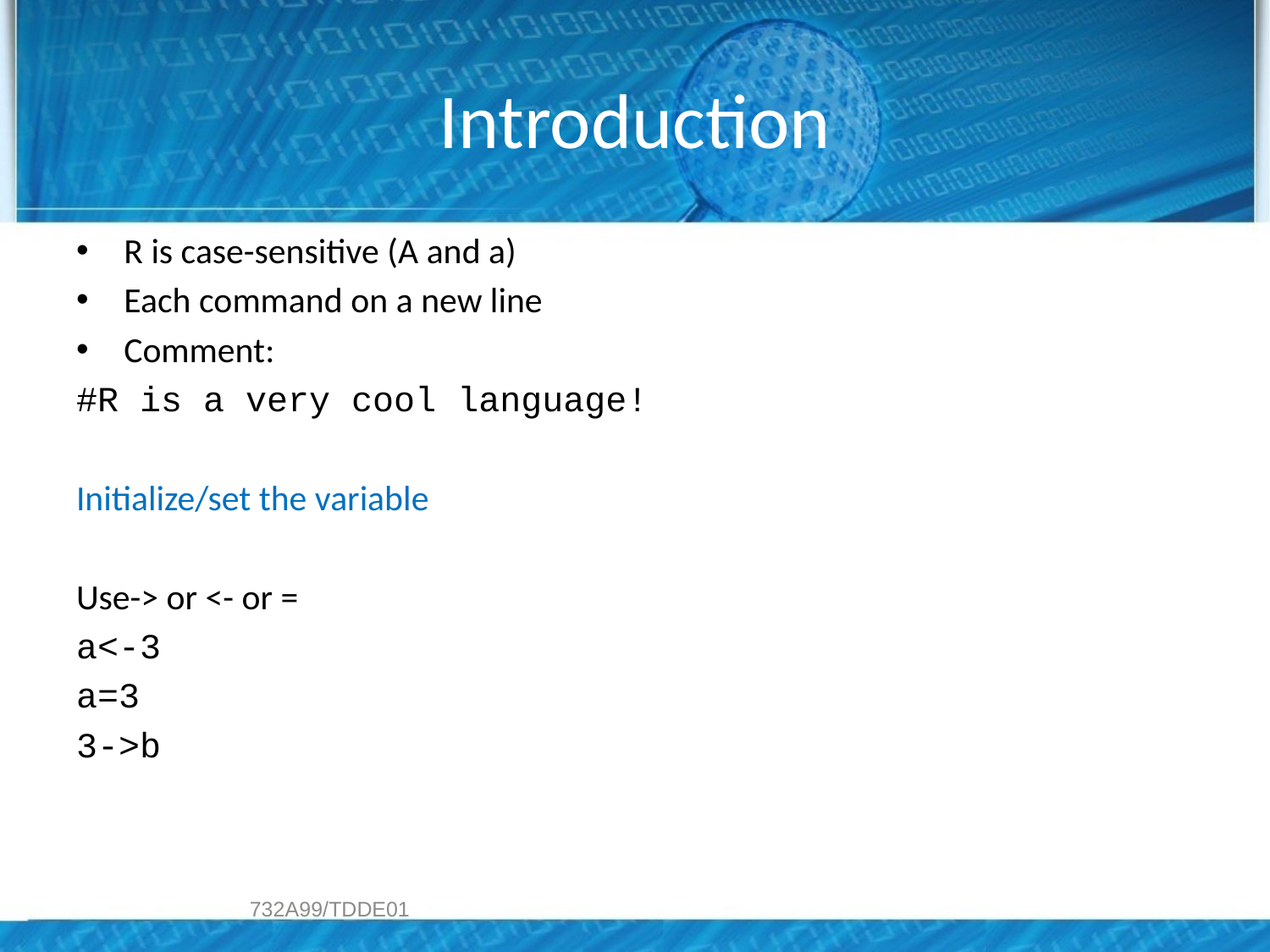

# Introduction
R is case-sensitive (A and a)
Each command on a new line
Comment:
#R is a very cool language!

Initialize/set the variable

Use-> or <- or =
a<-3
a=3
3->b

732A99/TDDE01